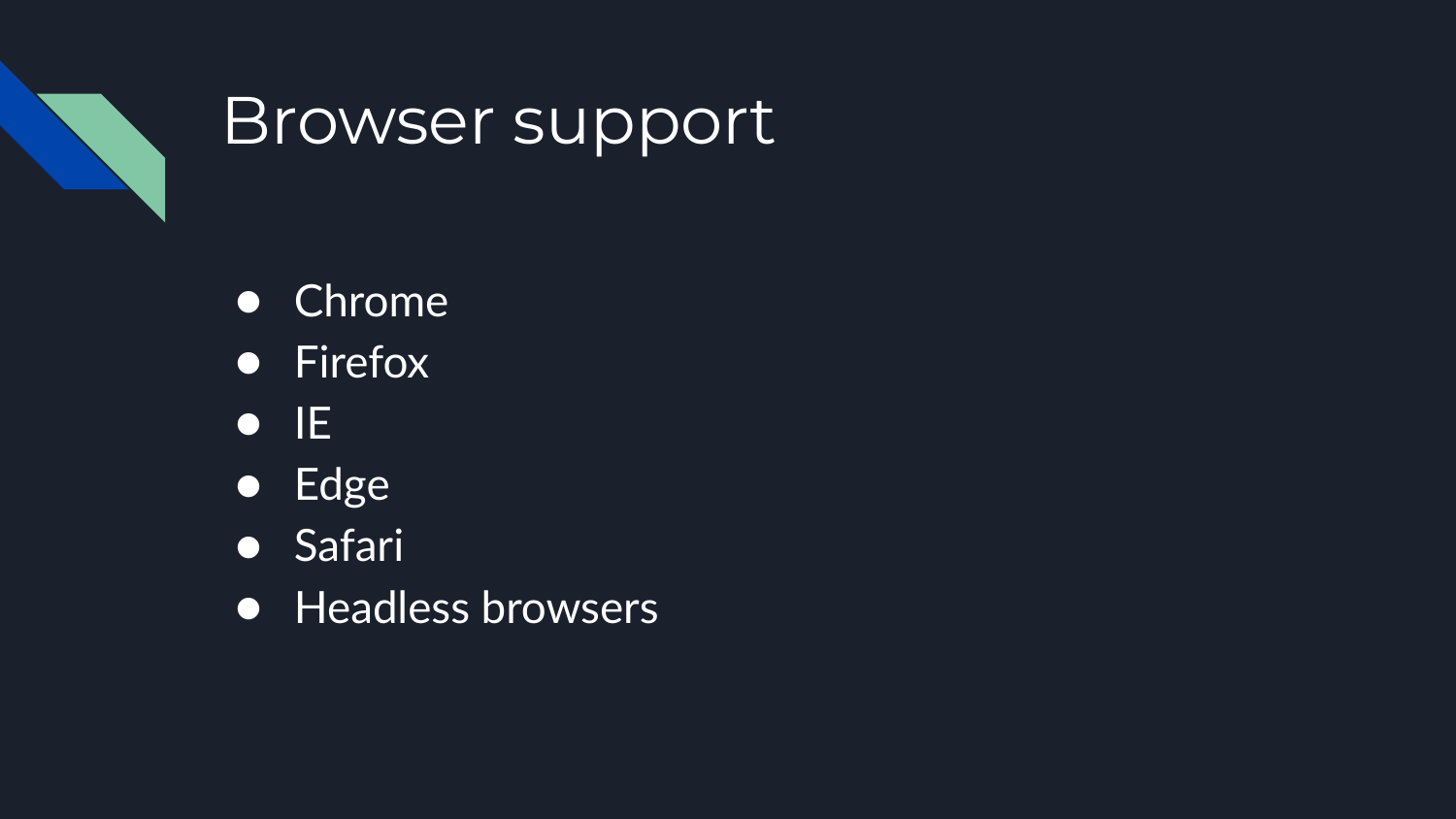

# Browser support
Chrome
Firefox
IE
Edge
Safari
Headless browsers